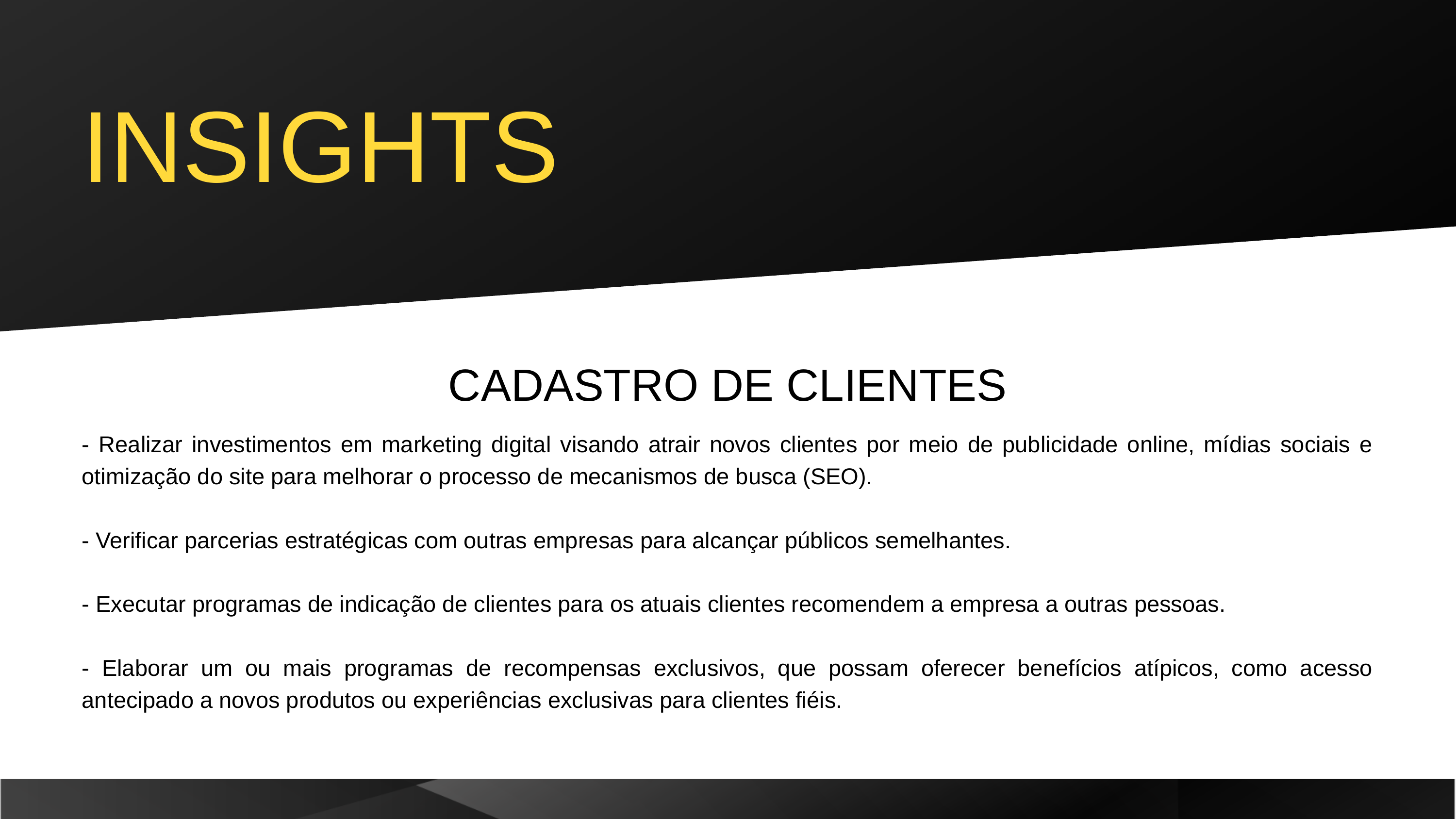

INSIGHTS
CADASTRO DE CLIENTES
- Realizar investimentos em marketing digital visando atrair novos clientes por meio de publicidade online, mídias sociais e otimização do site para melhorar o processo de mecanismos de busca (SEO).

- Verificar parcerias estratégicas com outras empresas para alcançar públicos semelhantes.

- Executar programas de indicação de clientes para os atuais clientes recomendem a empresa a outras pessoas.

- Elaborar um ou mais programas de recompensas exclusivos, que possam oferecer benefícios atípicos, como acesso antecipado a novos produtos ou experiências exclusivas para clientes fiéis.